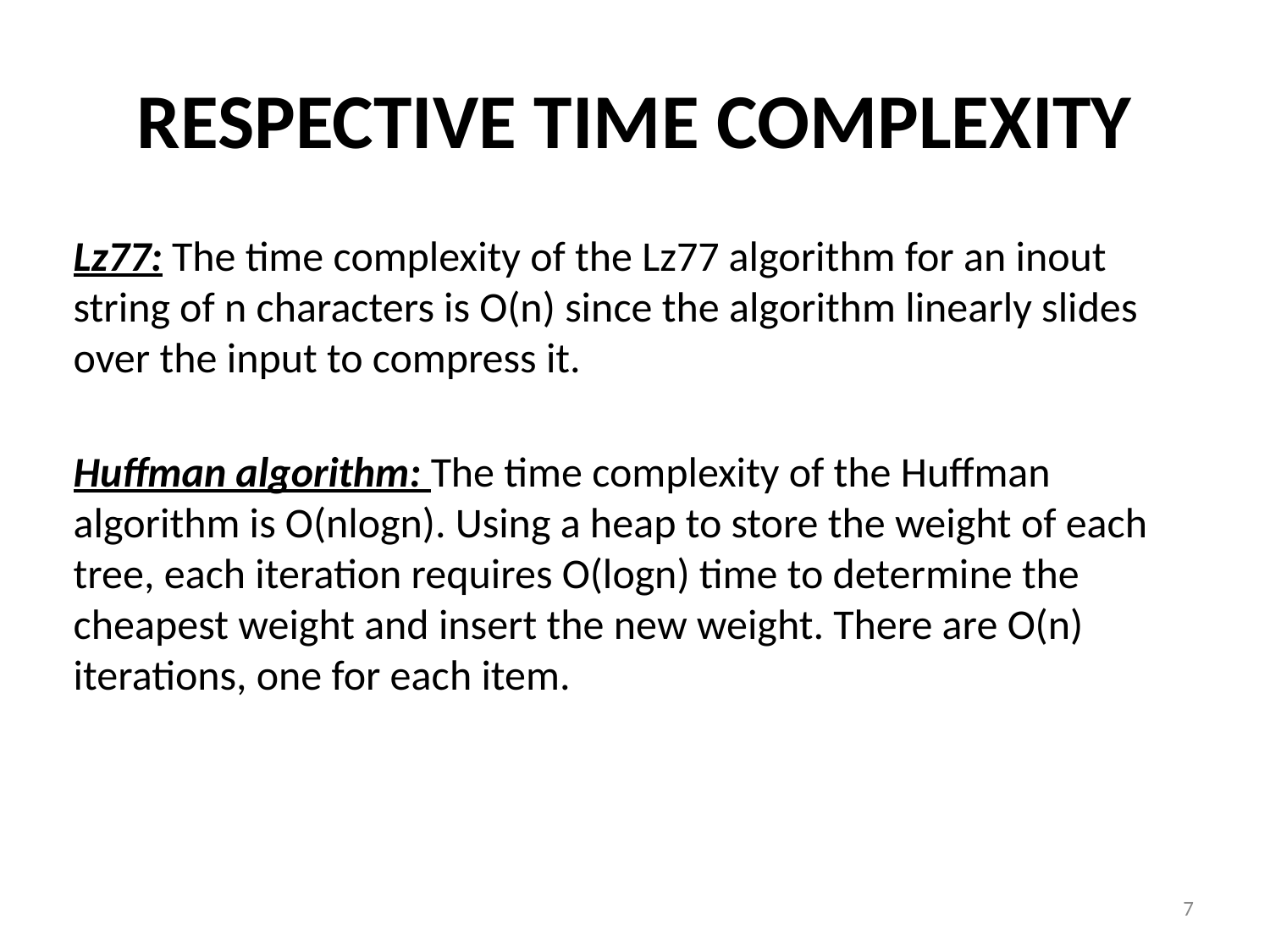

# RESPECTIVE TIME COMPLEXITY
Lz77: The time complexity of the Lz77 algorithm for an inout string of n characters is O(n) since the algorithm linearly slides over the input to compress it.

Huffman algorithm: The time complexity of the Huffman algorithm is O(nlogn). Using a heap to store the weight of each tree, each iteration requires O(logn) time to determine the cheapest weight and insert the new weight. There are O(n) iterations, one for each item.
7